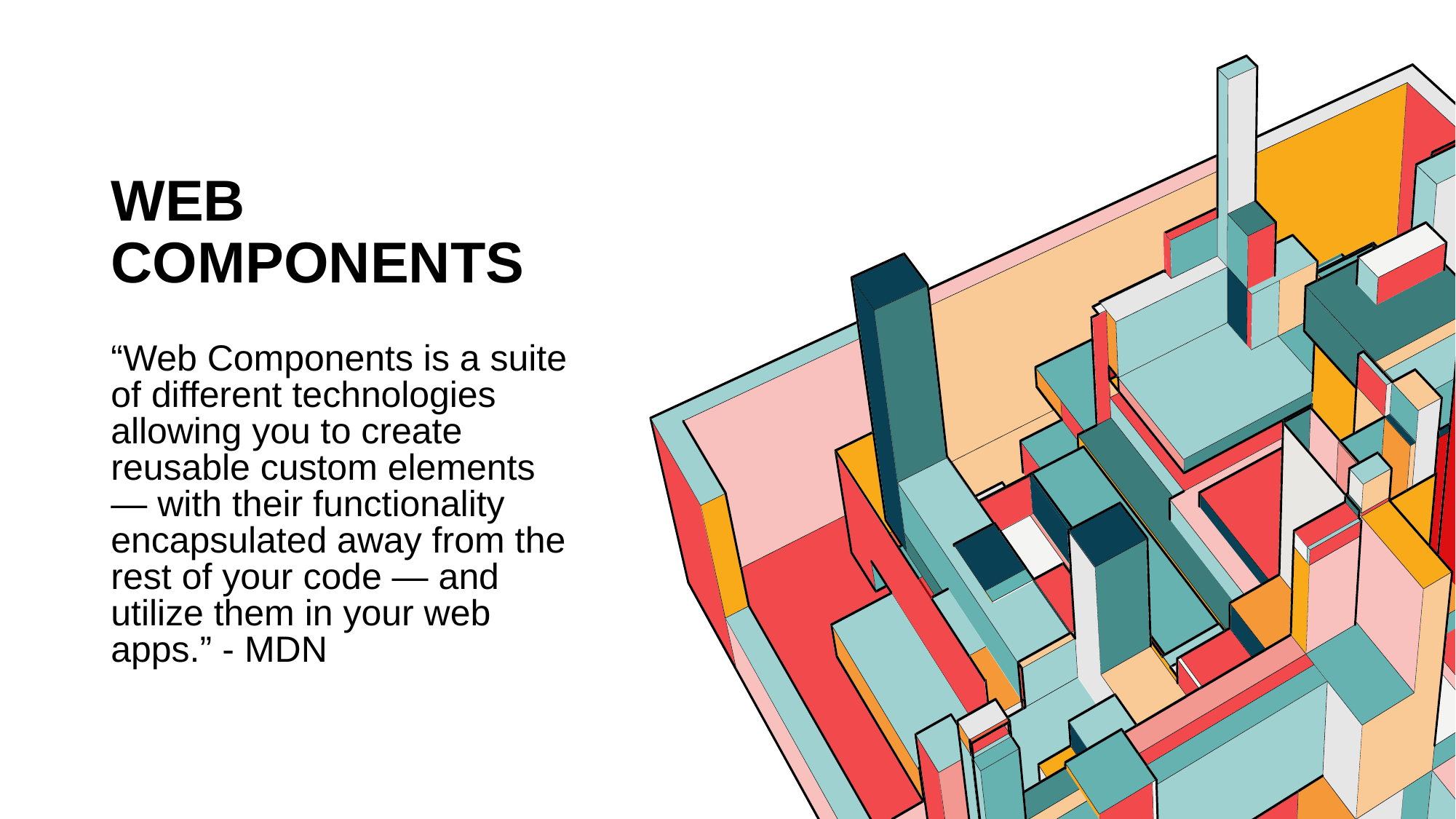

# Web Components
“Web Components is a suite of different technologies allowing you to create reusable custom elements — with their functionality encapsulated away from the rest of your code — and utilize them in your web apps.” - MDN